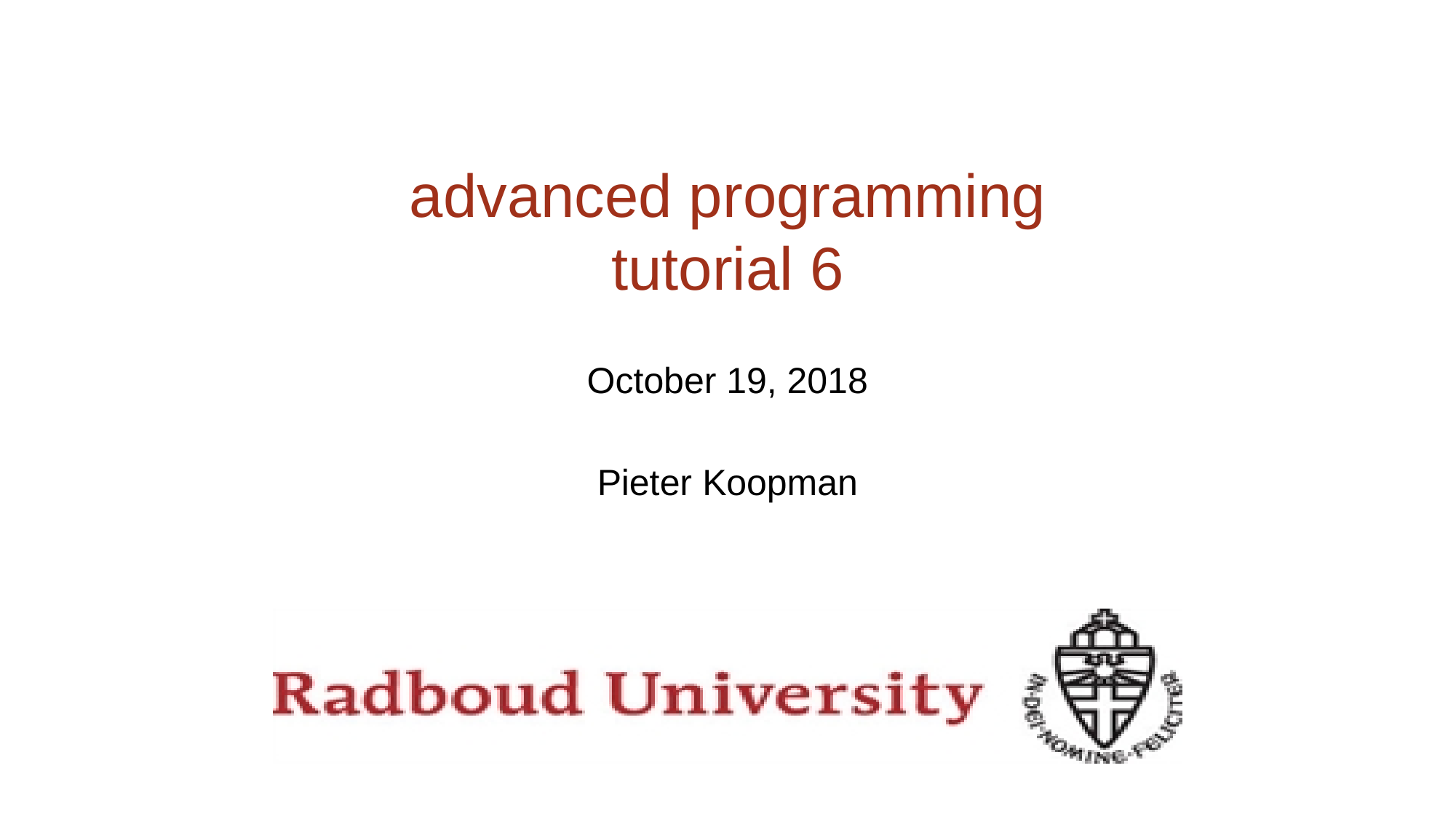

# advanced programming tutorial 6
October 19, 2018

Pieter Koopman